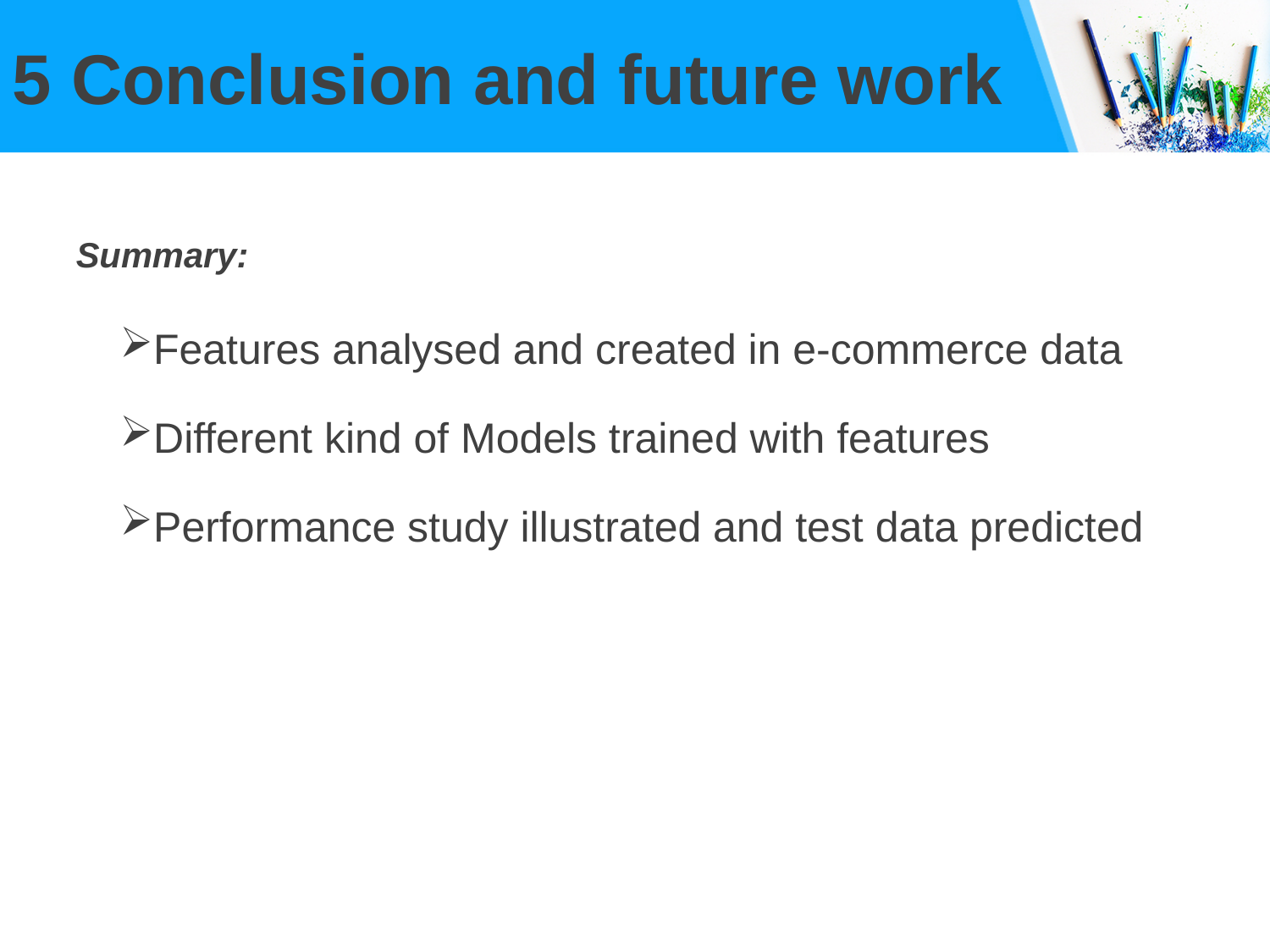

5 Conclusion and future work
Summary:
Features analysed and created in e-commerce data

Different kind of Models trained with features

Performance study illustrated and test data predicted